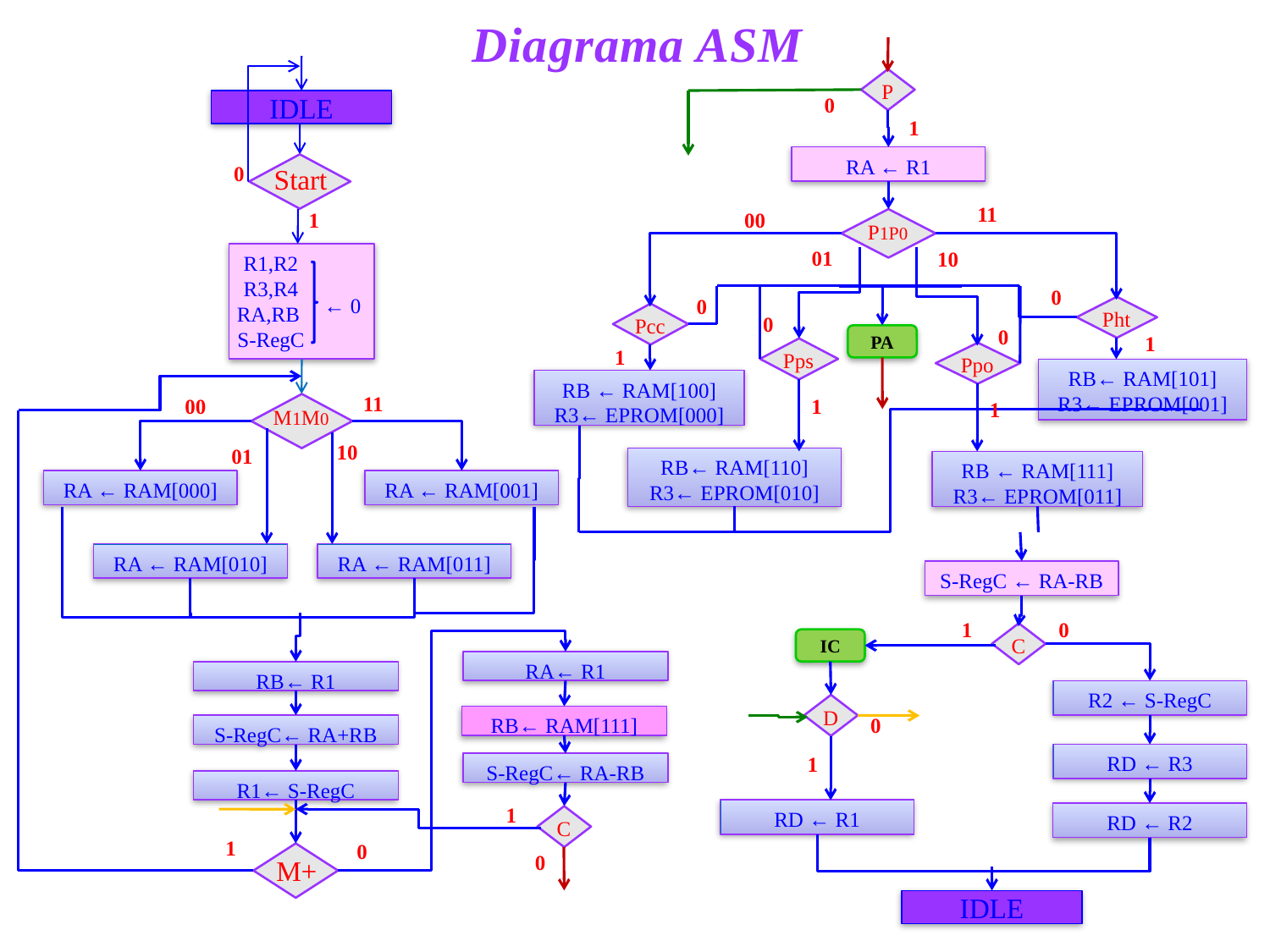

Diagrama ASM

P
0
IDLE
1
RA ← R1

0

Start
11
1
00

P1P0
01
10

R1,R2
R3,R4
RA,RB
S-RegC

0
← 0
0

Pht

Pcc
0
0
1
PA
1

Pps

Ppo
RB← RAM[101] R3← EPROM[001]

RB ← RAM[100] R3← EPROM[000]

11
00
1
1

M1M0
10
01
RB← RAM[110] R3← EPROM[010]

RB ← RAM[111] R3← EPROM[011]

RA ← RAM[000]

RA ← RAM[001]

RA ← RAM[010]

RA ← RAM[011]

S-RegC ← RA-RB

1
0

C
IC
RA← R1
RB← R1
R2 ← S-RegC

D
0
RB← RAM[111]
S-RegC← RA+RB
RD ← R3

1
S-RegC← RA-RB

R1← S-RegC
1
RD ← R1

RD ← R2

C
1
0

M+
0
IDLE